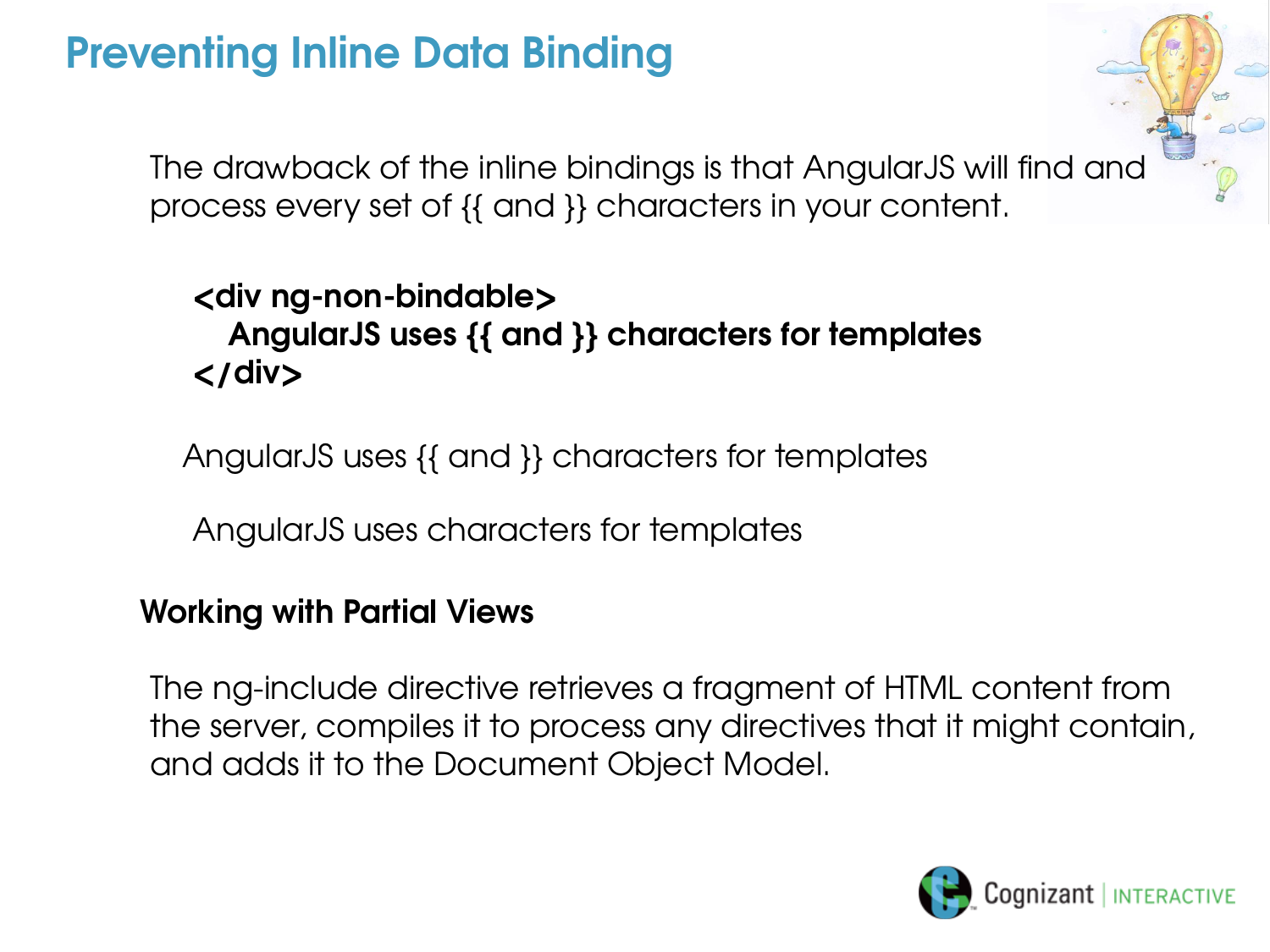

# Preventing Inline Data Binding
The drawback of the inline bindings is that AngularJS will find and process every set of {{ and }} characters in your content.
<div ng-non-bindable>
    AngularJS uses {{ and }} characters for templates
</div>
AngularJS uses {{ and }} characters for templates
AngularJS uses characters for templates
Working with Partial Views
The ng-include directive retrieves a fragment of HTML content from the server, compiles it to process any directives that it might contain, and adds it to the Document Object Model.